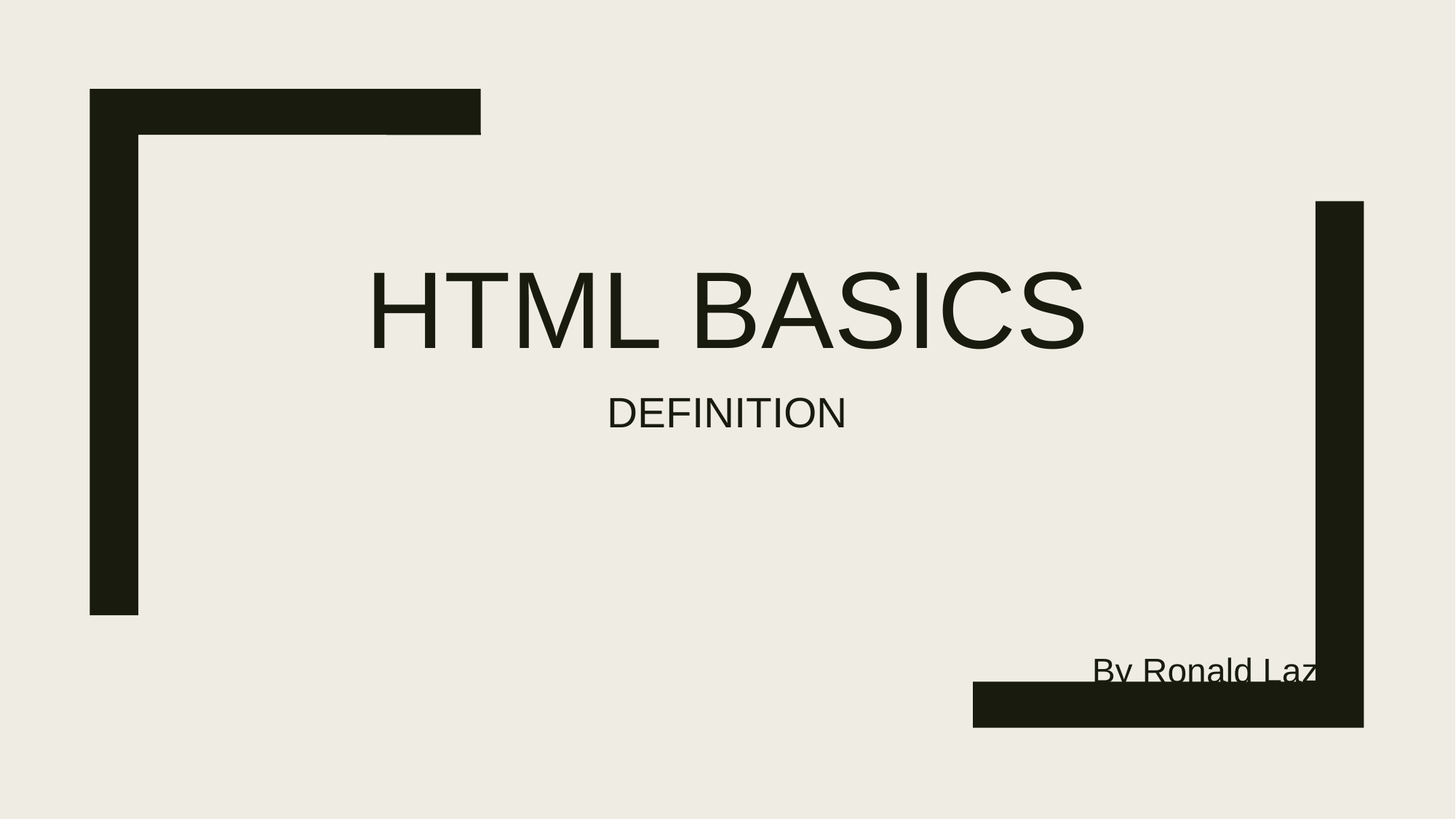

# HTML BASICS
Definition
By Ronald Laz